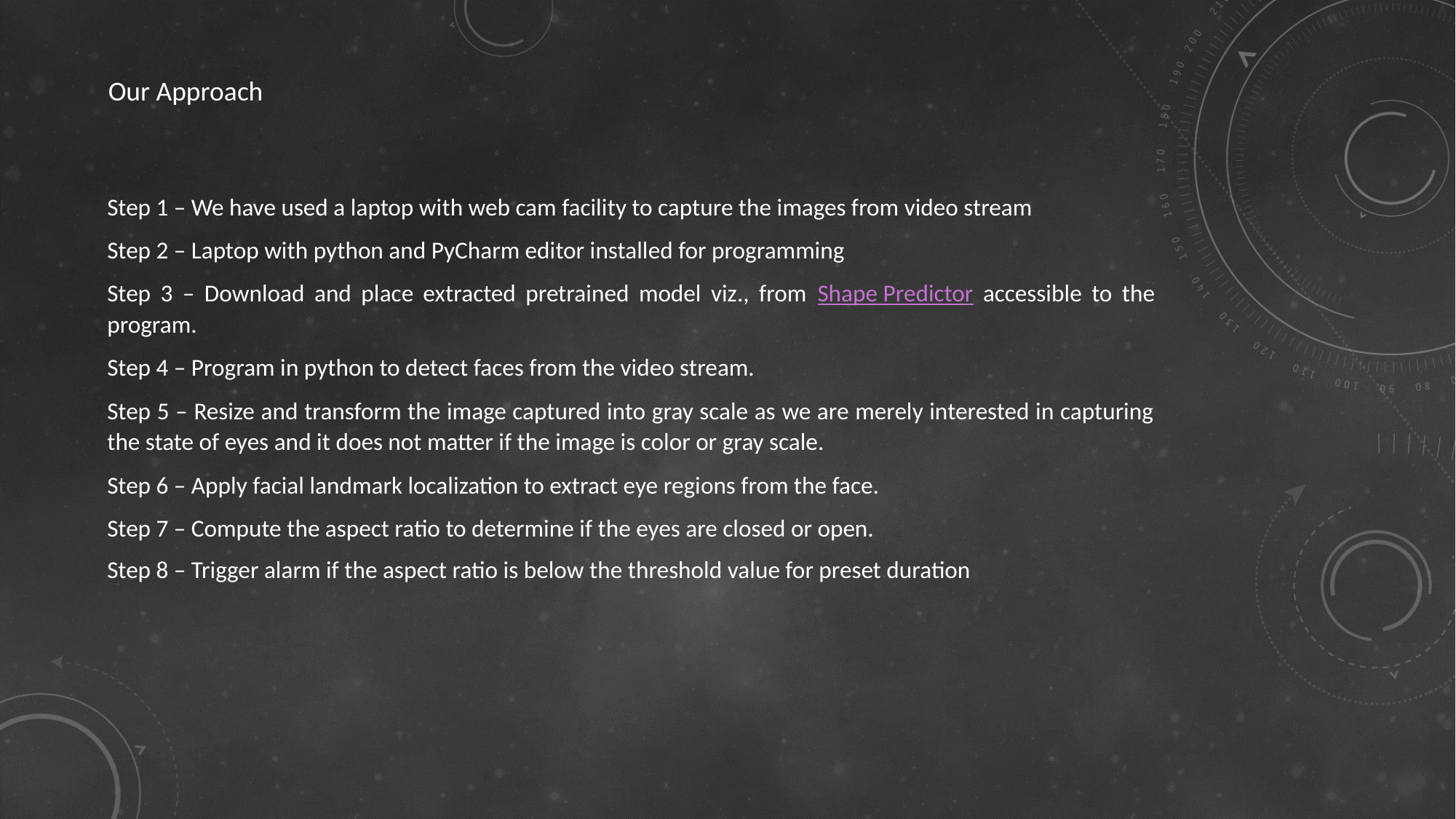

Our Approach
Step 1 – We have used a laptop with web cam facility to capture the images from video stream
Step 2 – Laptop with python and PyCharm editor installed for programming
Step 3 – Download and place extracted pretrained model viz., from Shape Predictor accessible to the program.
Step 4 – Program in python to detect faces from the video stream.
Step 5 – Resize and transform the image captured into gray scale as we are merely interested in capturing the state of eyes and it does not matter if the image is color or gray scale.
Step 6 – Apply facial landmark localization to extract eye regions from the face.
Step 7 – Compute the aspect ratio to determine if the eyes are closed or open.
Step 8 – Trigger alarm if the aspect ratio is below the threshold value for preset duration